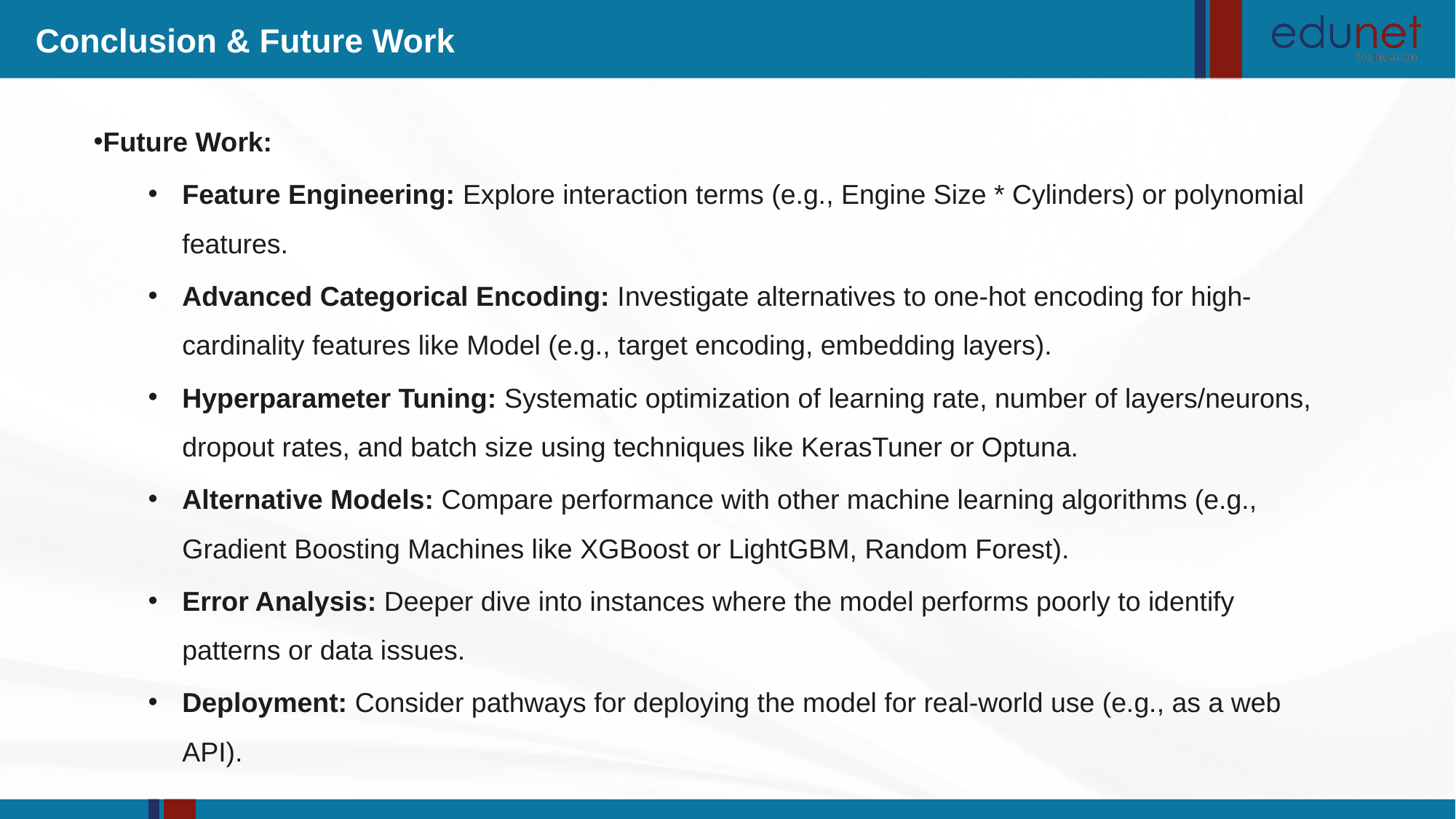

Conclusion & Future Work
Future Work:
Feature Engineering: Explore interaction terms (e.g., Engine Size * Cylinders) or polynomial features.
Advanced Categorical Encoding: Investigate alternatives to one-hot encoding for high-cardinality features like Model (e.g., target encoding, embedding layers).
Hyperparameter Tuning: Systematic optimization of learning rate, number of layers/neurons, dropout rates, and batch size using techniques like KerasTuner or Optuna.
Alternative Models: Compare performance with other machine learning algorithms (e.g., Gradient Boosting Machines like XGBoost or LightGBM, Random Forest).
Error Analysis: Deeper dive into instances where the model performs poorly to identify patterns or data issues.
Deployment: Consider pathways for deploying the model for real-world use (e.g., as a web API).